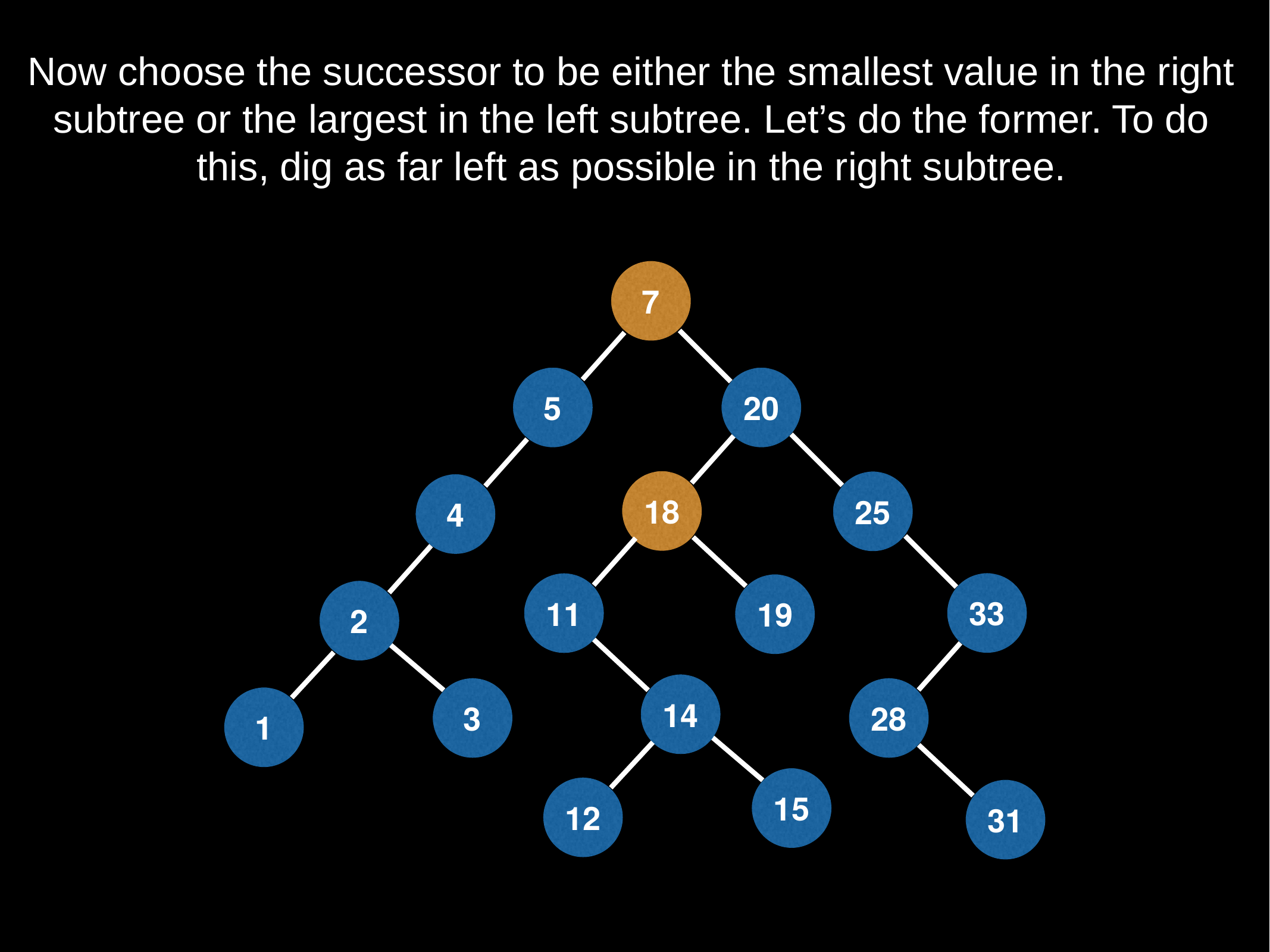

Now choose the successor to be either the smallest value in the right subtree or the largest in the left subtree. Let’s do the former. To do this, dig as far left as possible in the right subtree.
7

5
20

18
25
4

33
11
19
2

14
3
28
1

15
12
31